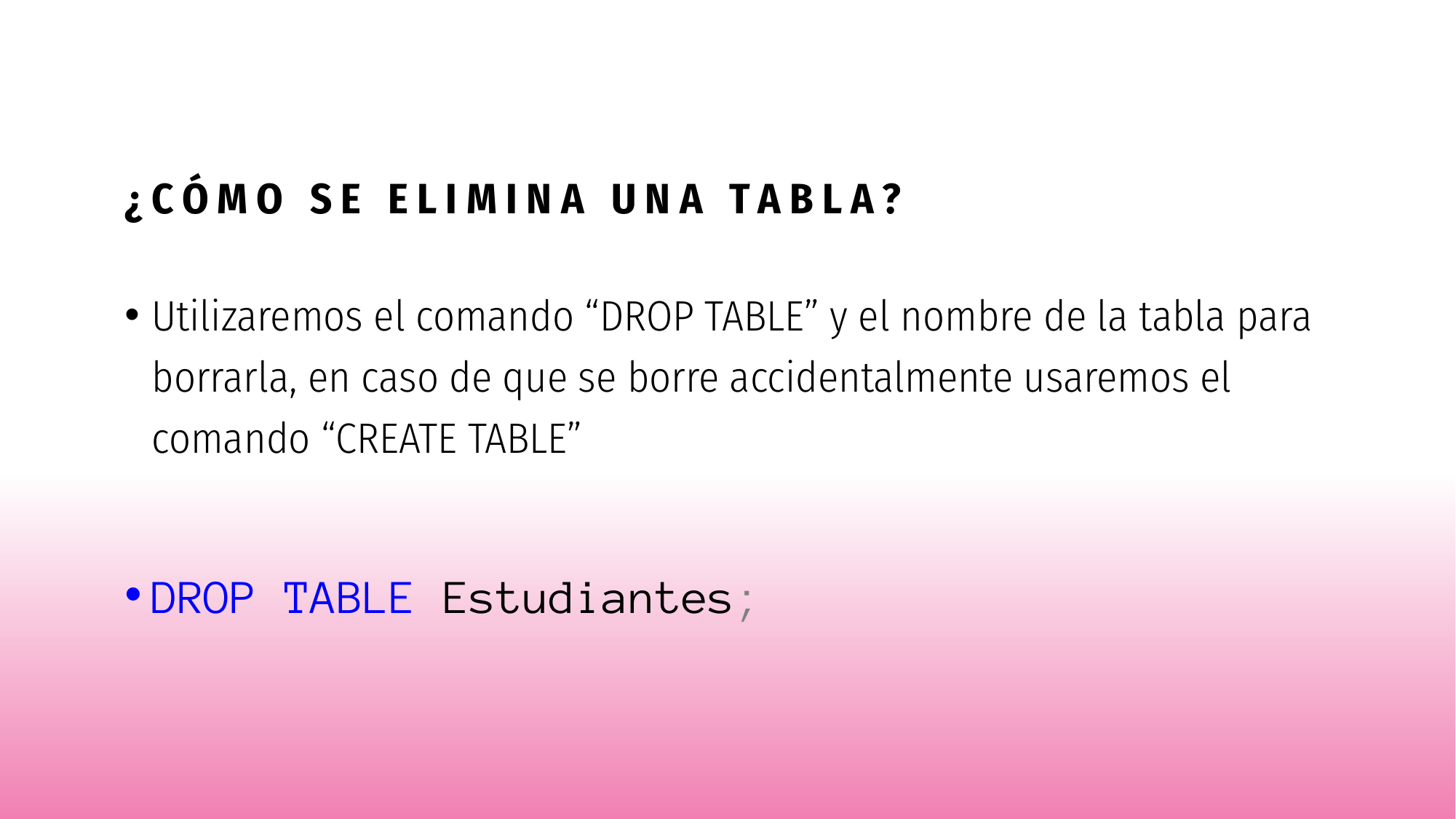

# ¿Cómo se elimina una tabla?
Utilizaremos el comando “DROP TABLE” y el nombre de la tabla para borrarla, en caso de que se borre accidentalmente usaremos el comando “CREATE TABLE”

DROP TABLE Estudiantes;